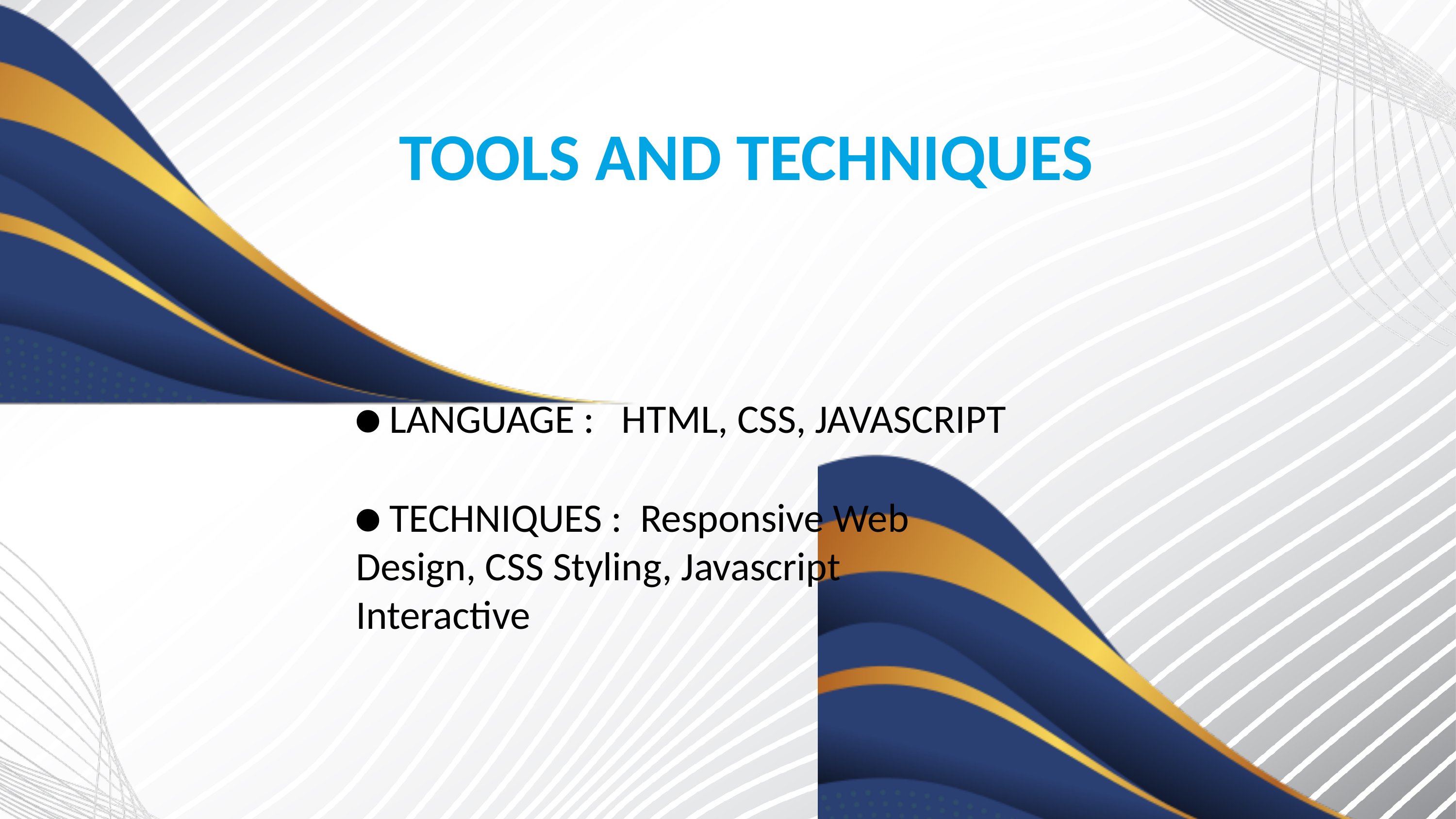

TOOLS AND TECHNIQUES
⚫ LANGUAGE :   HTML, CSS, JAVASCRIPT

⚫ TECHNIQUES :  Responsive Web Design, CSS Styling, Javascript Interactive